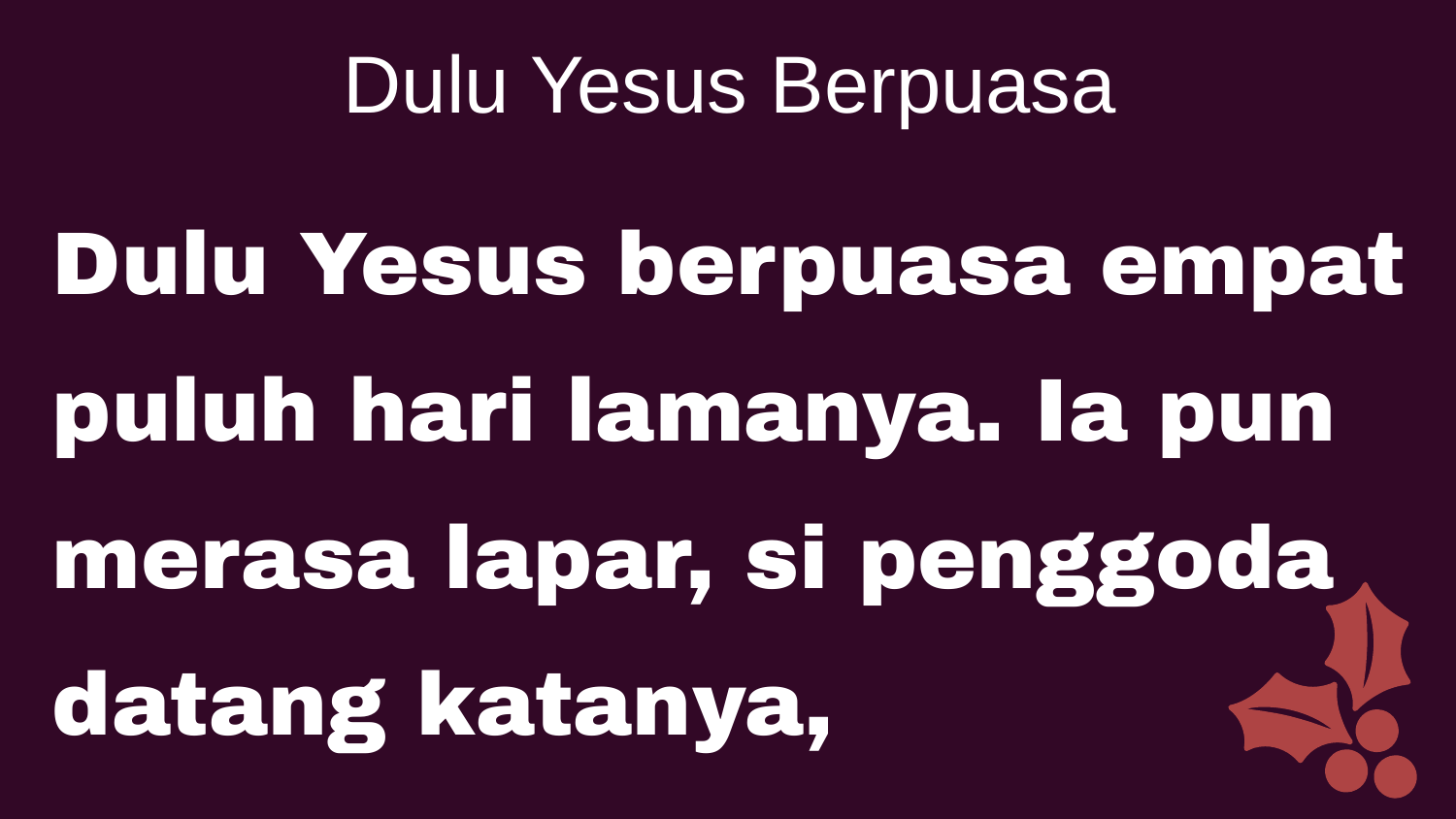

Dulu Yesus Berpuasa
Dulu Yesus berpuasa empat
puluh hari lamanya. Ia pun
merasa lapar, si penggoda
datang katanya,